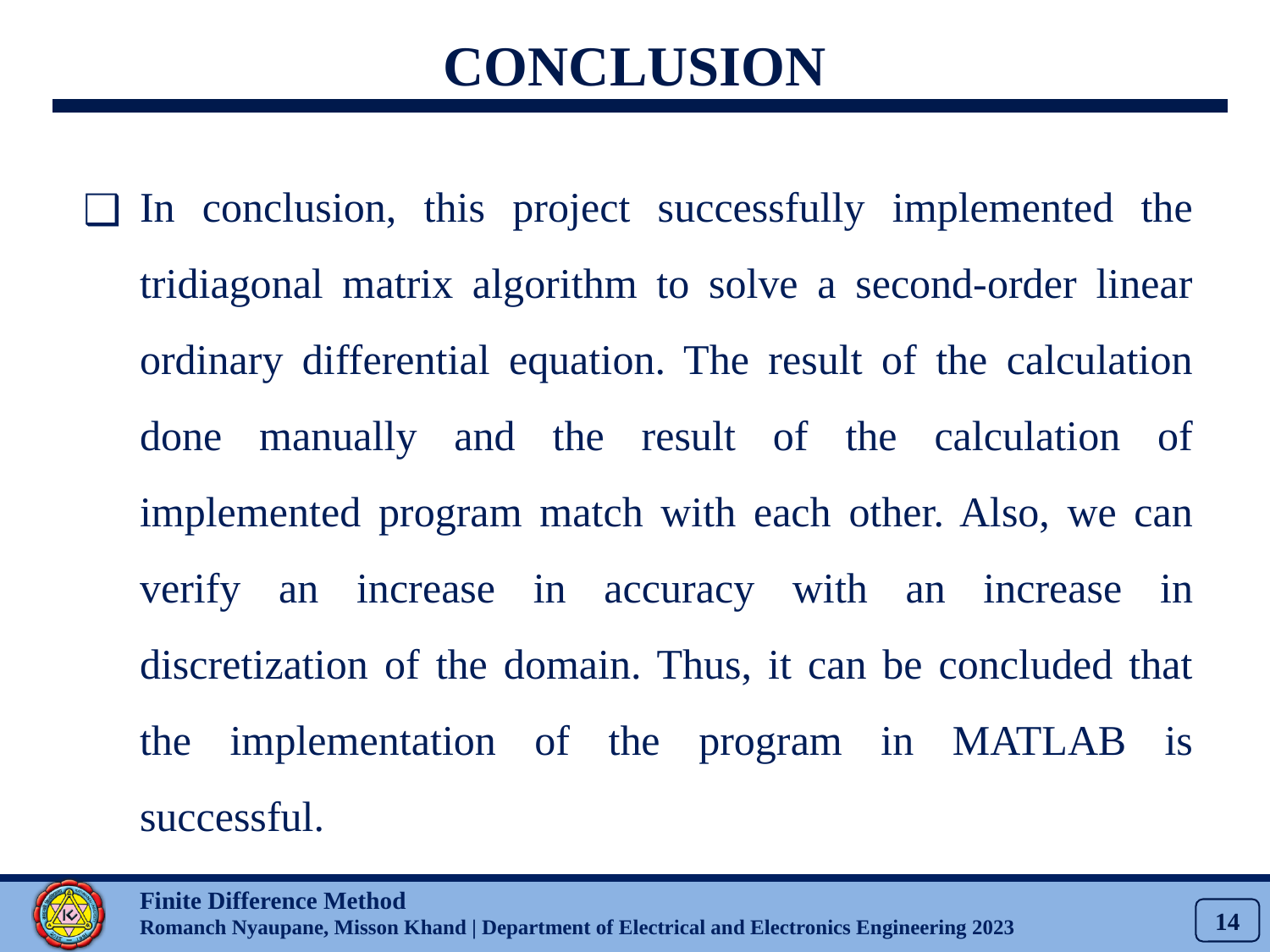

# CONCLUSION
In conclusion, this project successfully implemented the tridiagonal matrix algorithm to solve a second-order linear ordinary differential equation. The result of the calculation done manually and the result of the calculation of implemented program match with each other. Also, we can verify an increase in accuracy with an increase in discretization of the domain. Thus, it can be concluded that the implementation of the program in MATLAB is successful.